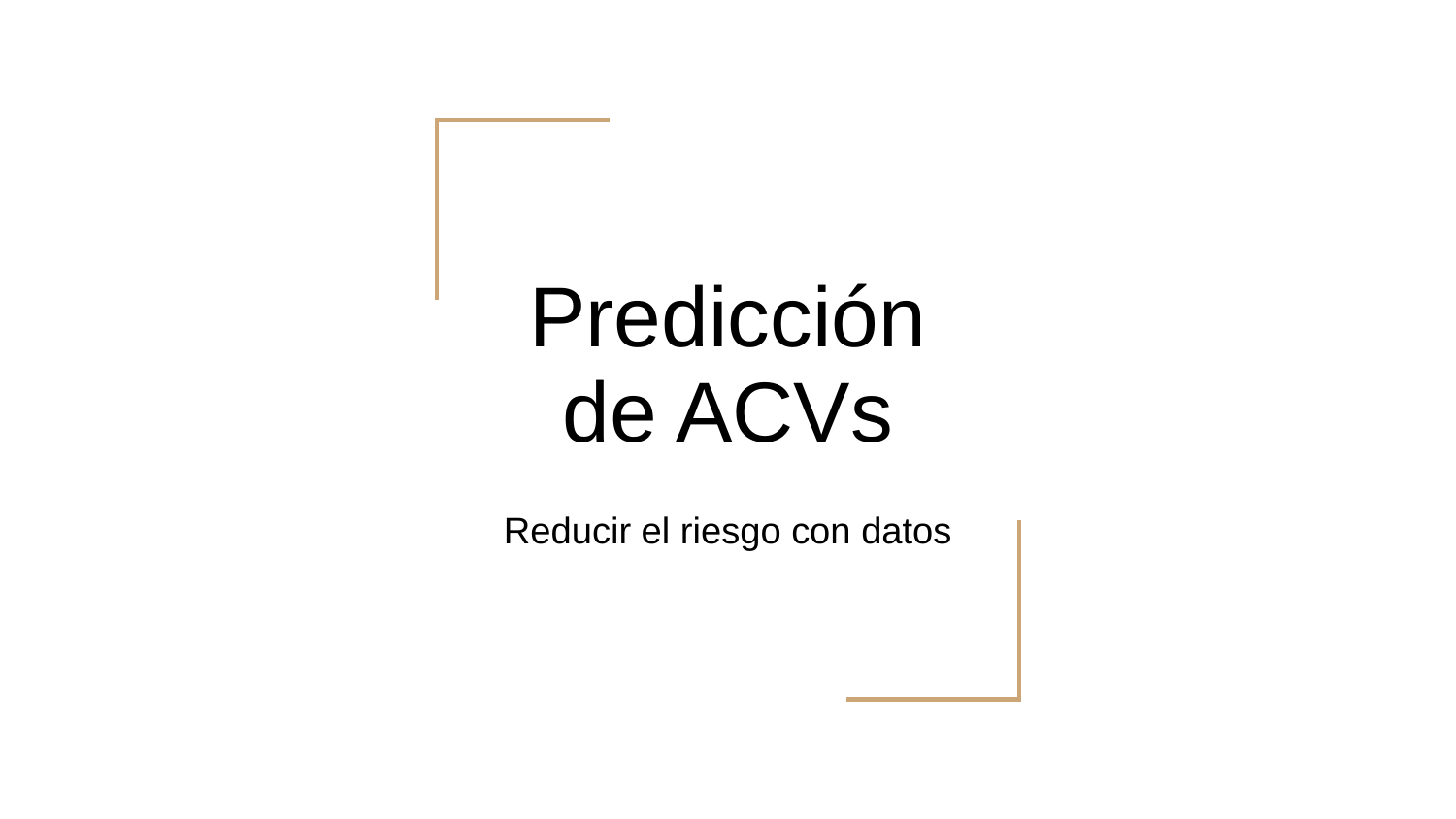

# Predicción de ACVs
Reducir el riesgo con datos